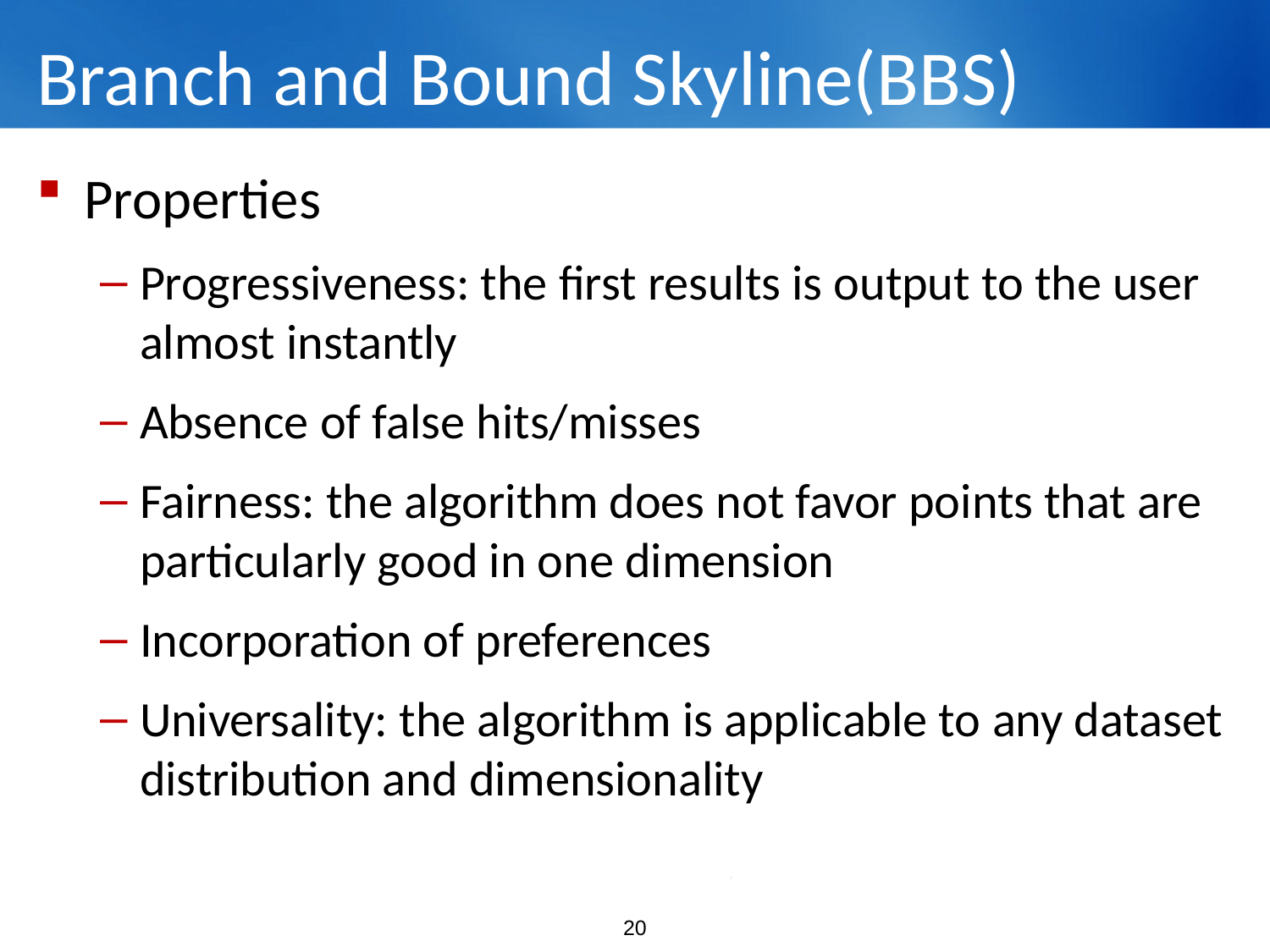

# Branch and Bound Skyline(BBS)
Properties
Progressiveness: the first results is output to the user almost instantly
Absence of false hits/misses
Fairness: the algorithm does not favor points that are particularly good in one dimension
Incorporation of preferences
Universality: the algorithm is applicable to any dataset distribution and dimensionality
20